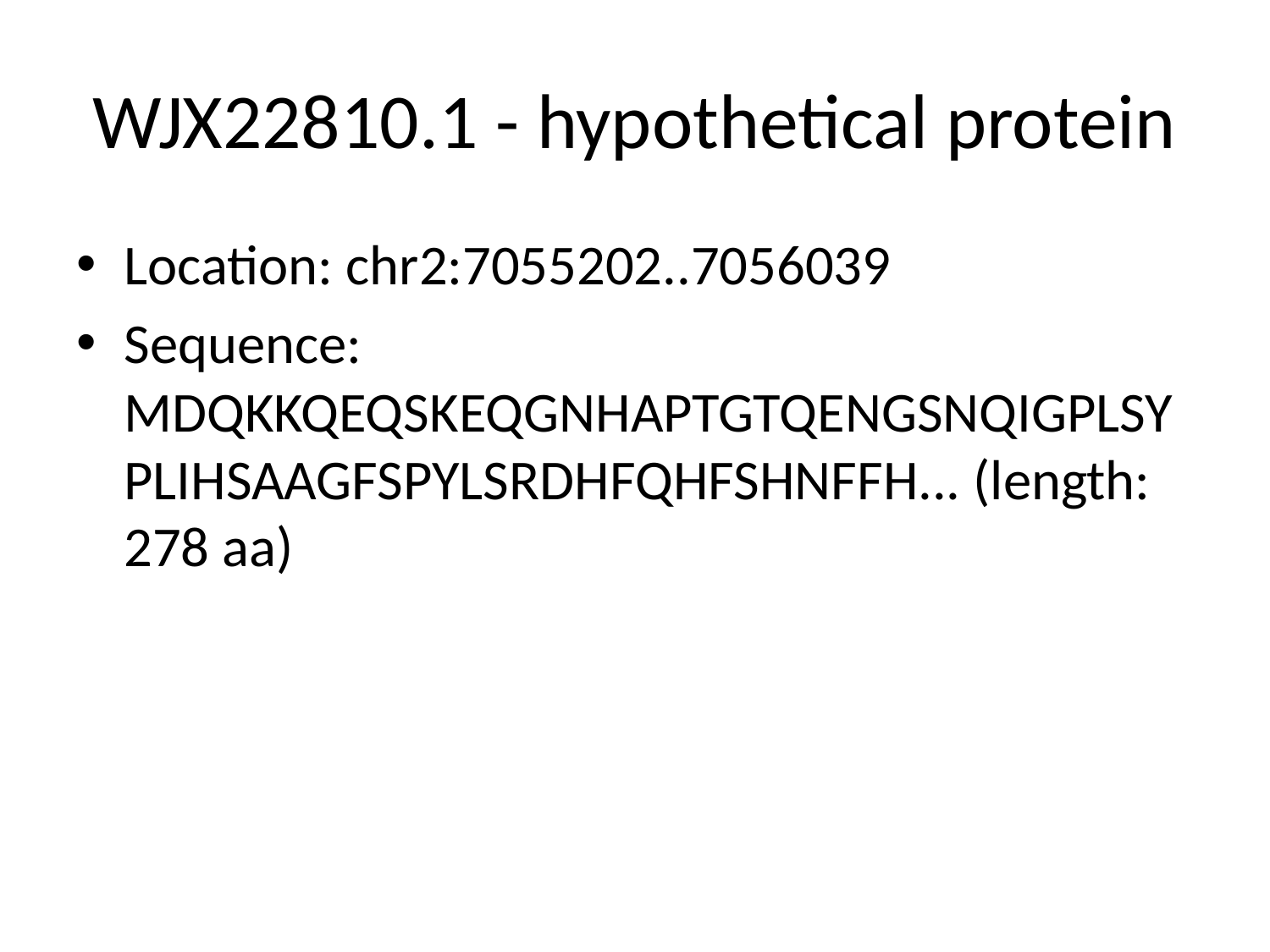

# WJX22810.1 - hypothetical protein
Location: chr2:7055202..7056039
Sequence: MDQKKQEQSKEQGNHAPTGTQENGSNQIGPLSYPLIHSAAGFSPYLSRDHFQHFSHNFFH... (length: 278 aa)